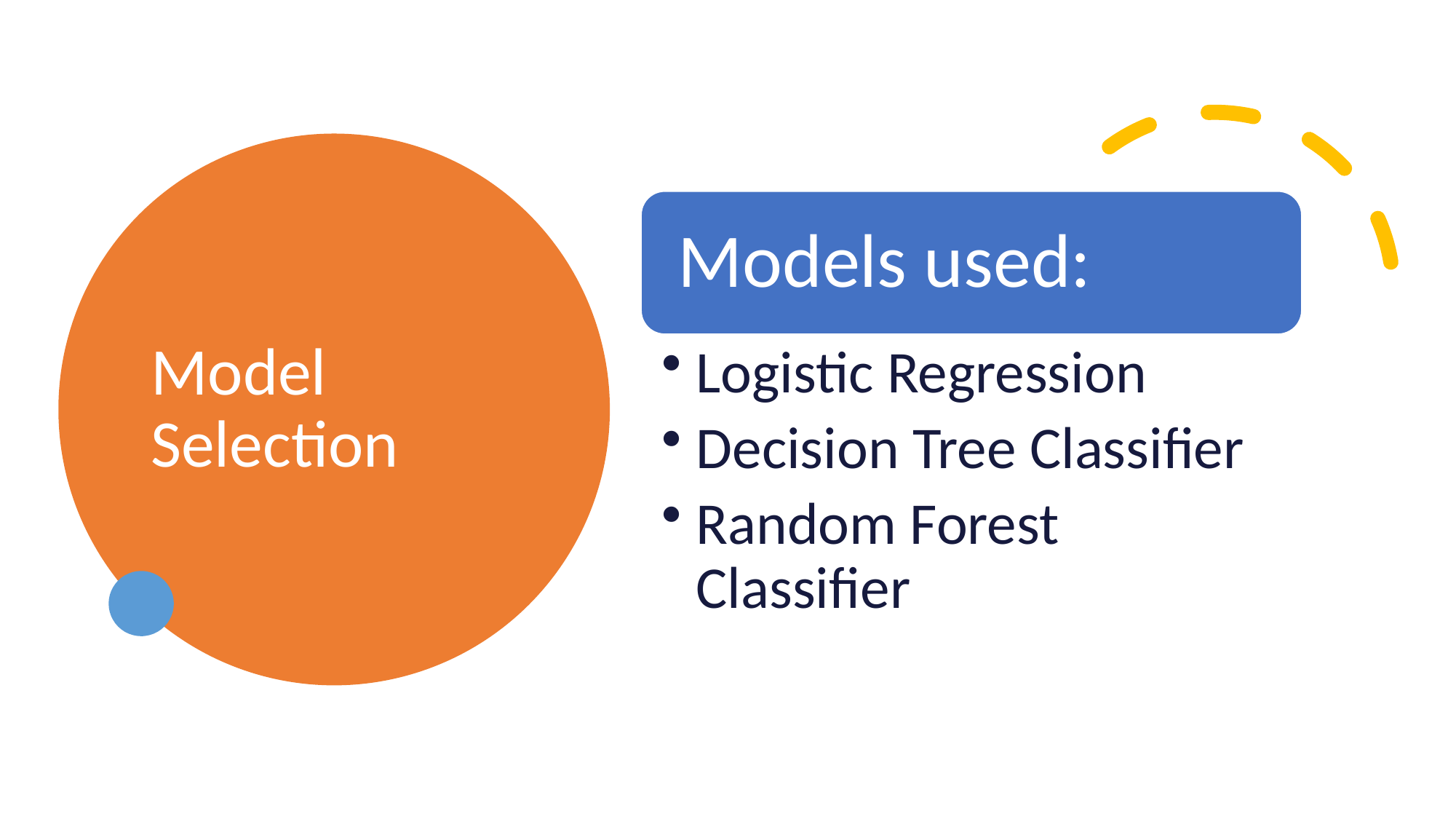

# Model Selection
Models used:
Logistic Regression
Decision Tree Classifier
Random Forest Classifier